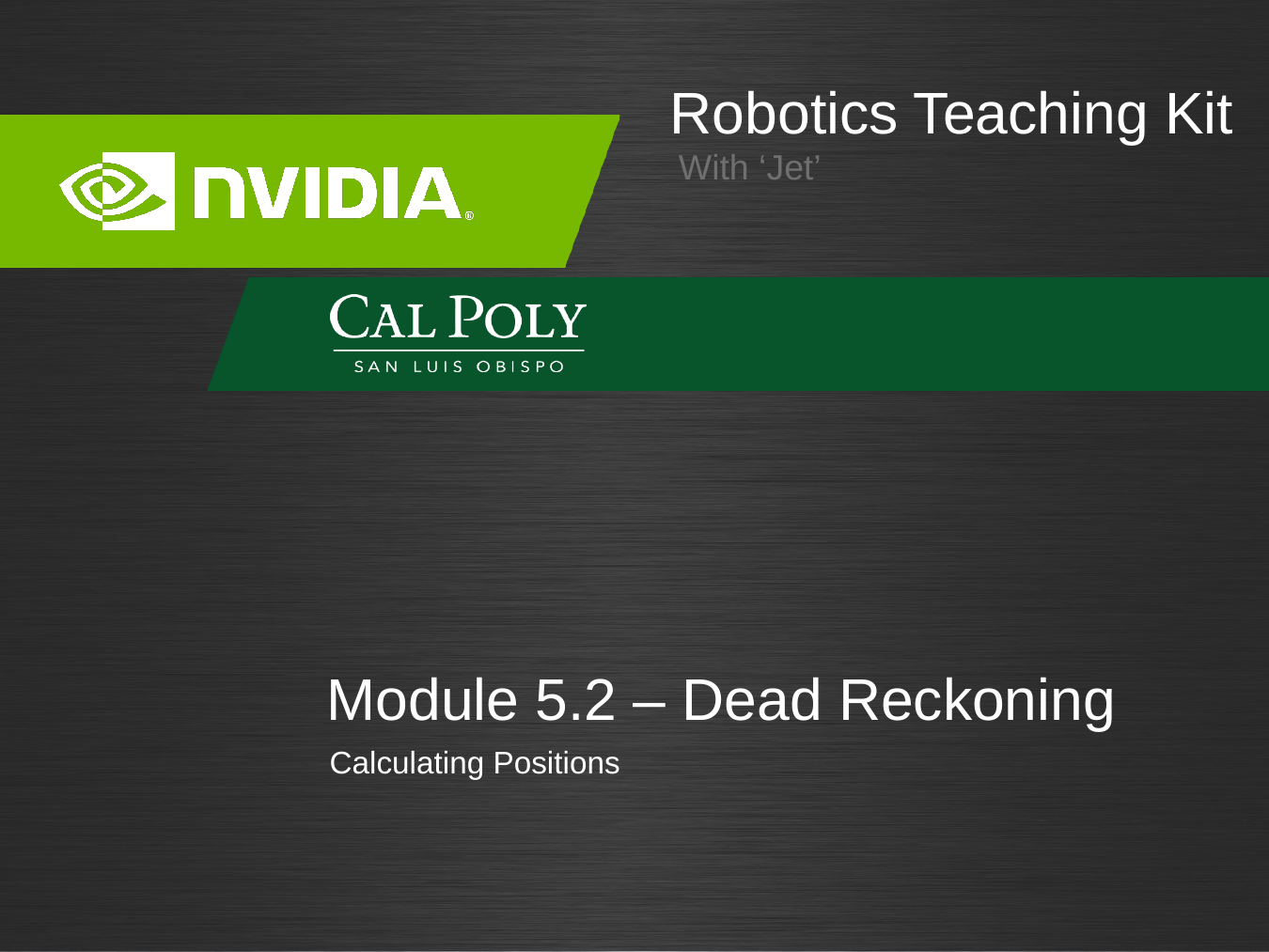

# Module 5.2 – Dead Reckoning
Calculating Positions